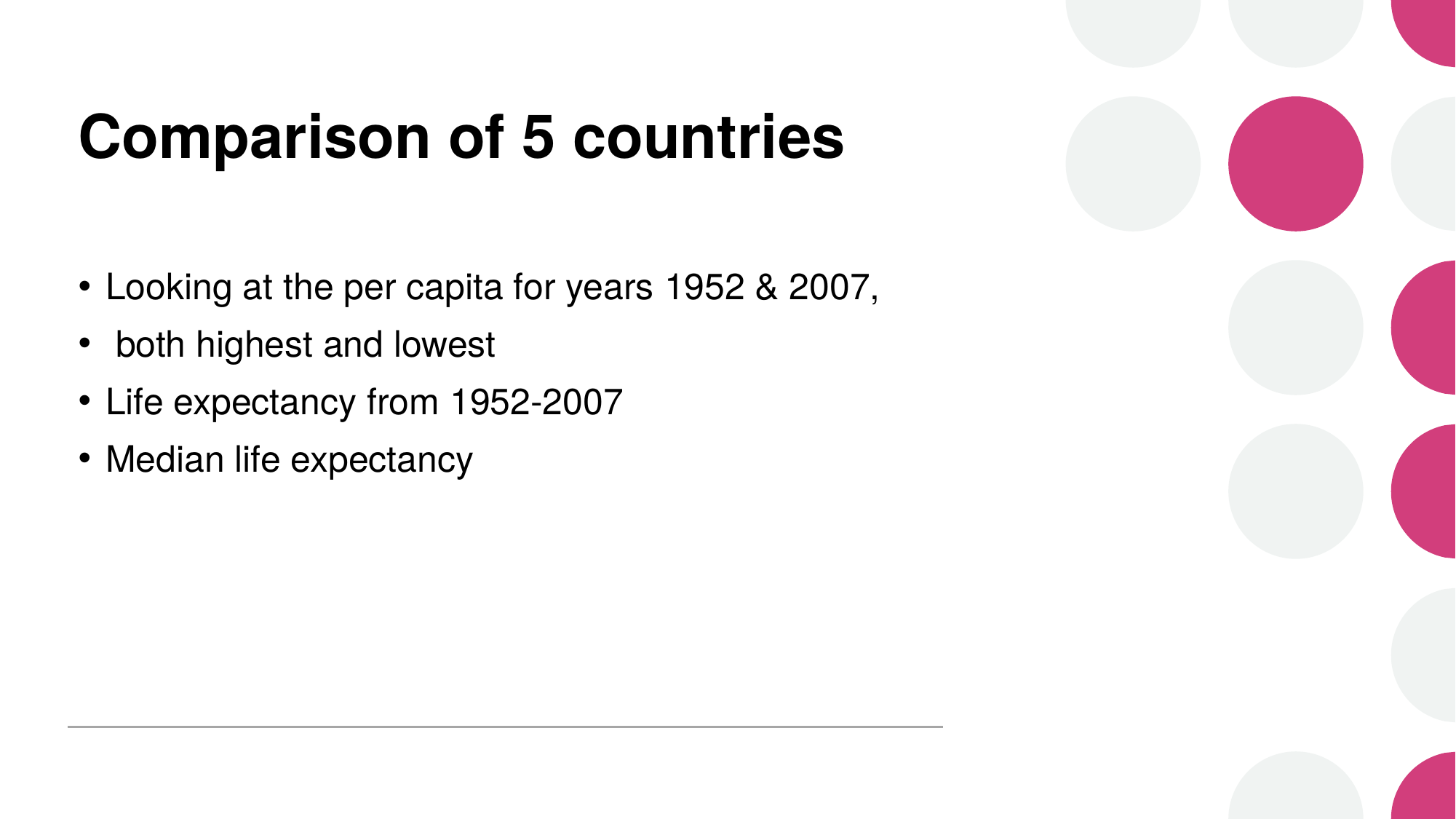

# Comparison of 5 countries
Looking at the per capita for years 1952 & 2007,
 both highest and lowest
Life expectancy from 1952-2007
Median life expectancy